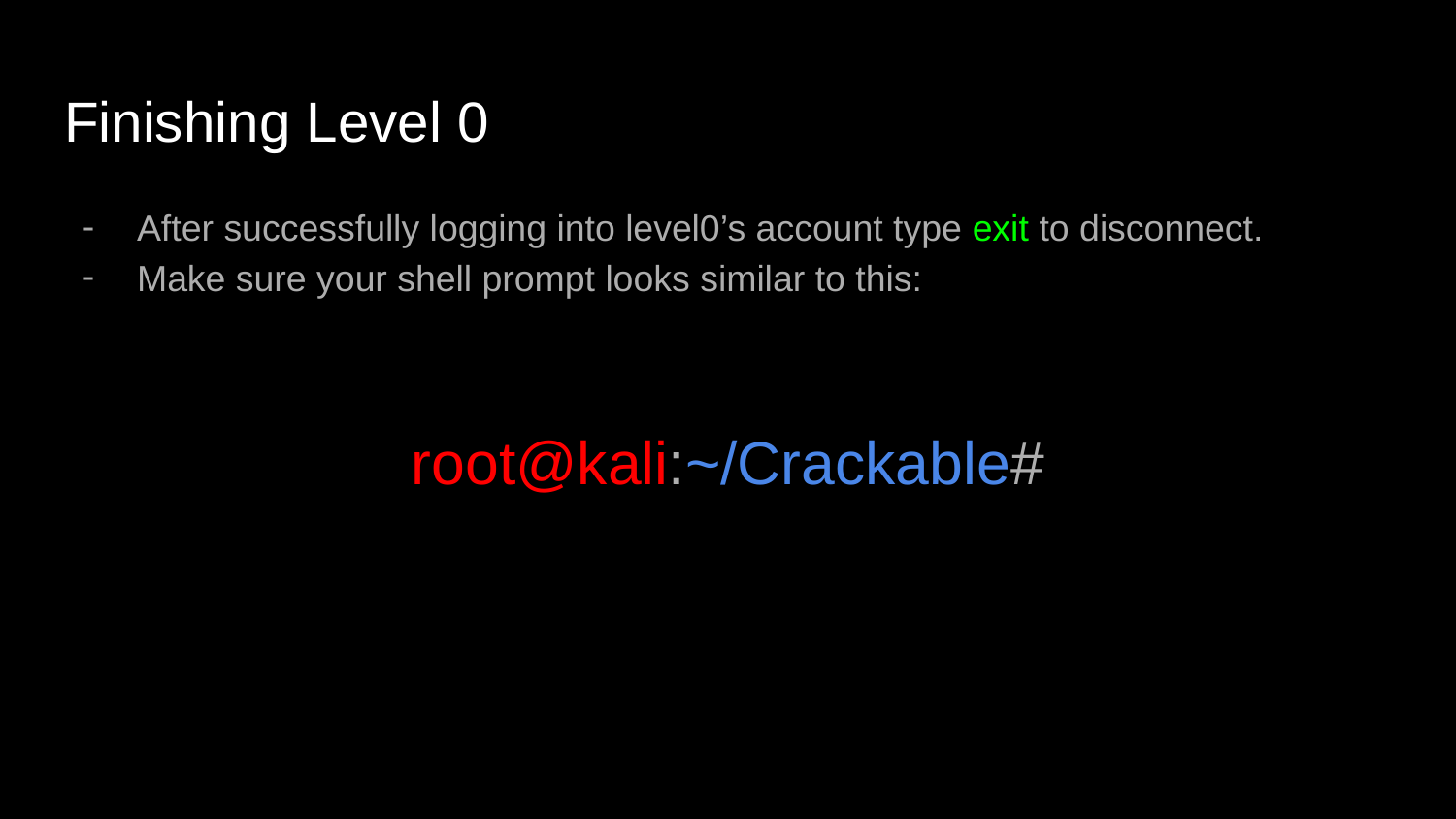

# Finishing Level 0
After successfully logging into level0’s account type exit to disconnect.
Make sure your shell prompt looks similar to this:

root@kali:~/Crackable#